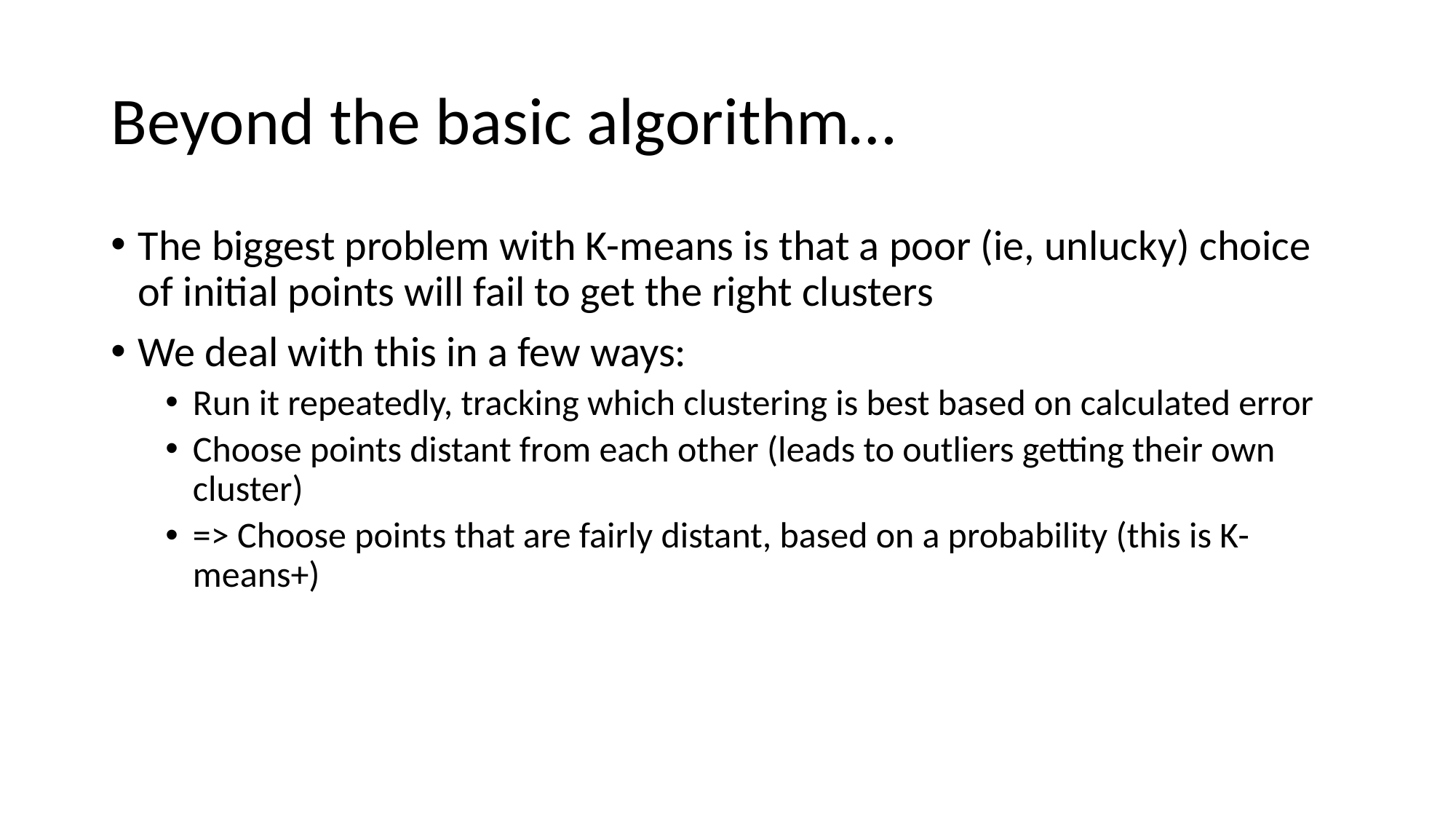

# Beyond the basic algorithm…
The biggest problem with K-means is that a poor (ie, unlucky) choice of initial points will fail to get the right clusters
We deal with this in a few ways:
Run it repeatedly, tracking which clustering is best based on calculated error
Choose points distant from each other (leads to outliers getting their own cluster)
=> Choose points that are fairly distant, based on a probability (this is K-means+)